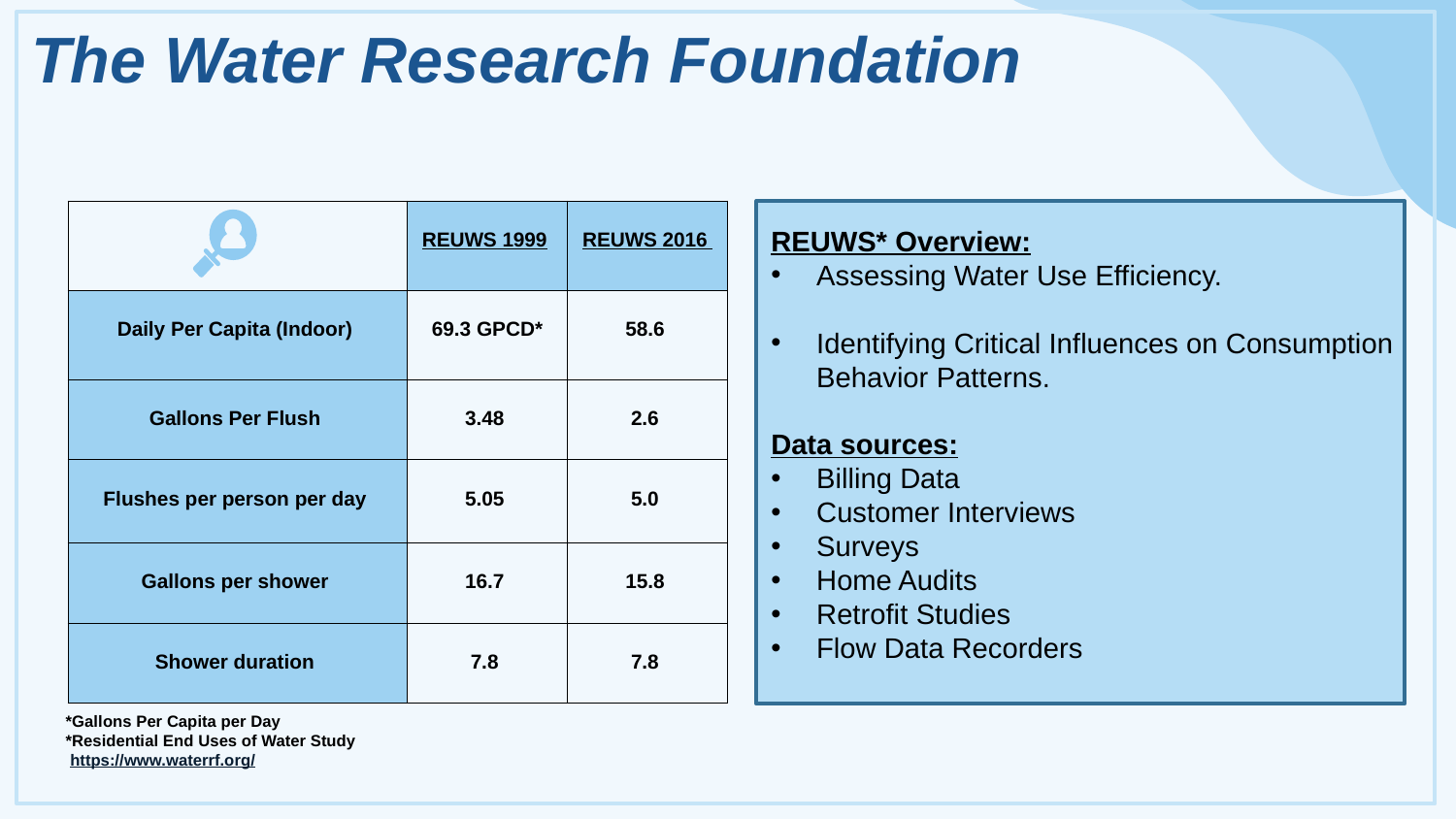

# The Water Research Foundation

|  | REUWS 1999 | REUWS 2016 |
| --- | --- | --- |
| Daily Per Capita (Indoor) | 69.3 GPCD\* | 58.6 |
| Gallons Per Flush | 3.48 | 2.6 |
| Flushes per person per day | 5.05 | 5.0 |
| Gallons per shower | 16.7 | 15.8 |
| Shower duration | 7.8 | 7.8 |

REUWS* Overview:
Assessing Water Use Efficiency.
Identifying Critical Influences on Consumption Behavior Patterns.

Data sources:
Billing Data
Customer Interviews
Surveys
Home Audits
Retrofit Studies
Flow Data Recorders
*Gallons Per Capita per Day
*Residential End Uses of Water Study
 https://www.waterrf.org/